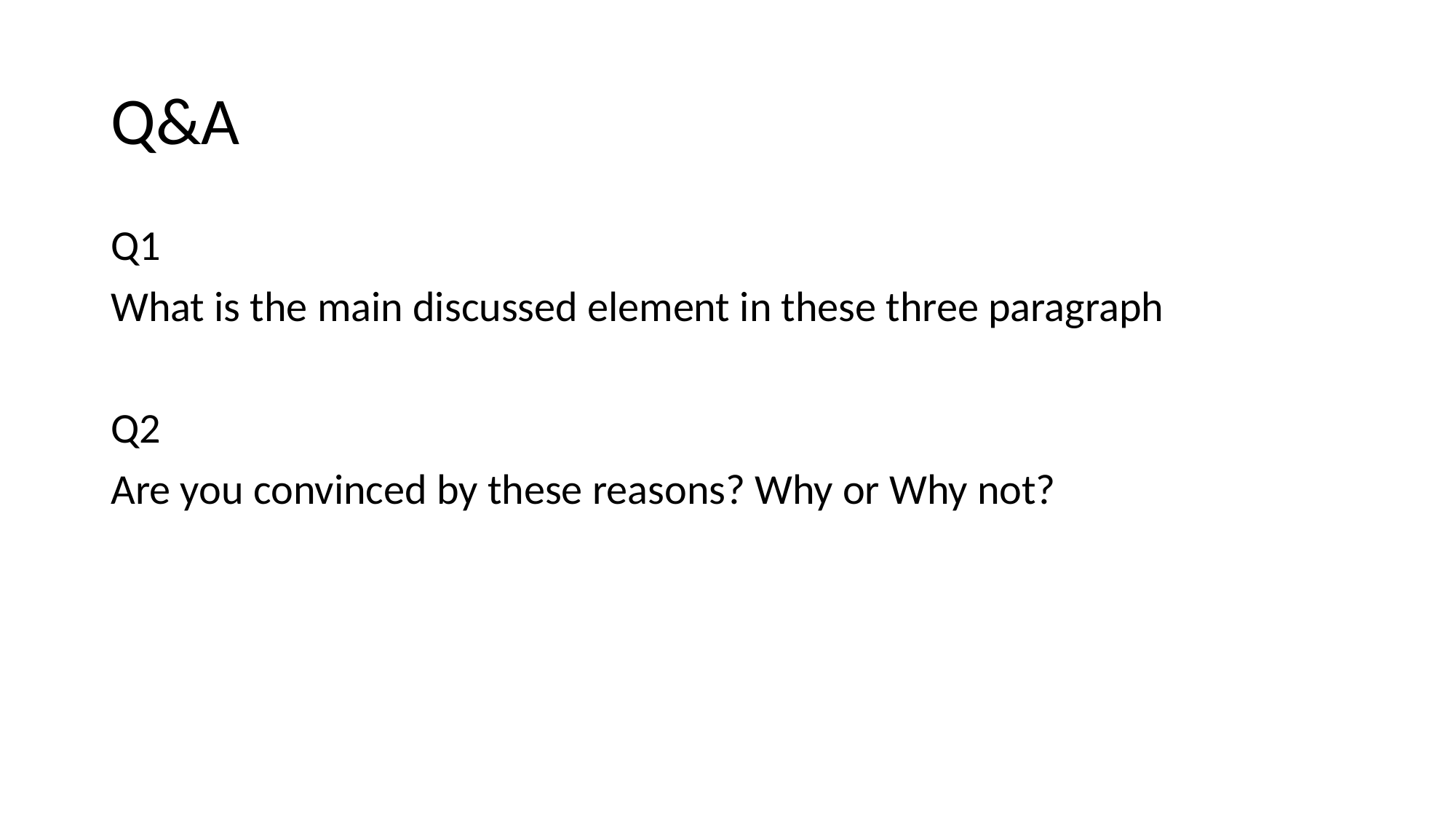

# Q&A
Q1
What is the main discussed element in these three paragraph

Q2
Are you convinced by these reasons? Why or Why not?